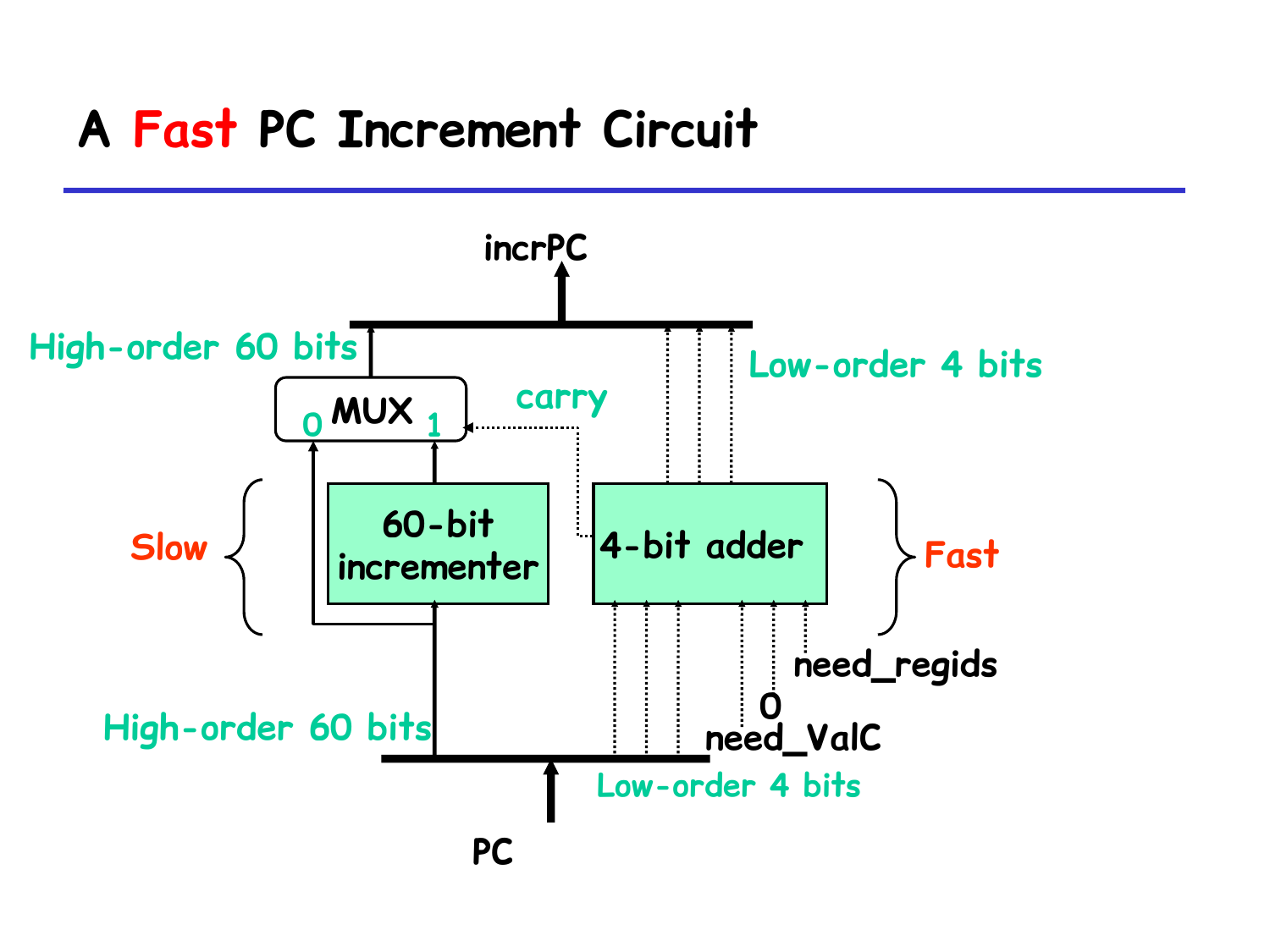

# A Fast PC Increment Circuit
incrPC

High-order 60 bits

Low-order 4 bits
carry
   MUX
0
1

Slow

Fast
60-bit
incrementer
4-bit adder

need_regids
0
High-order 60 bits
need_ValC

Low-order 4 bits
PC